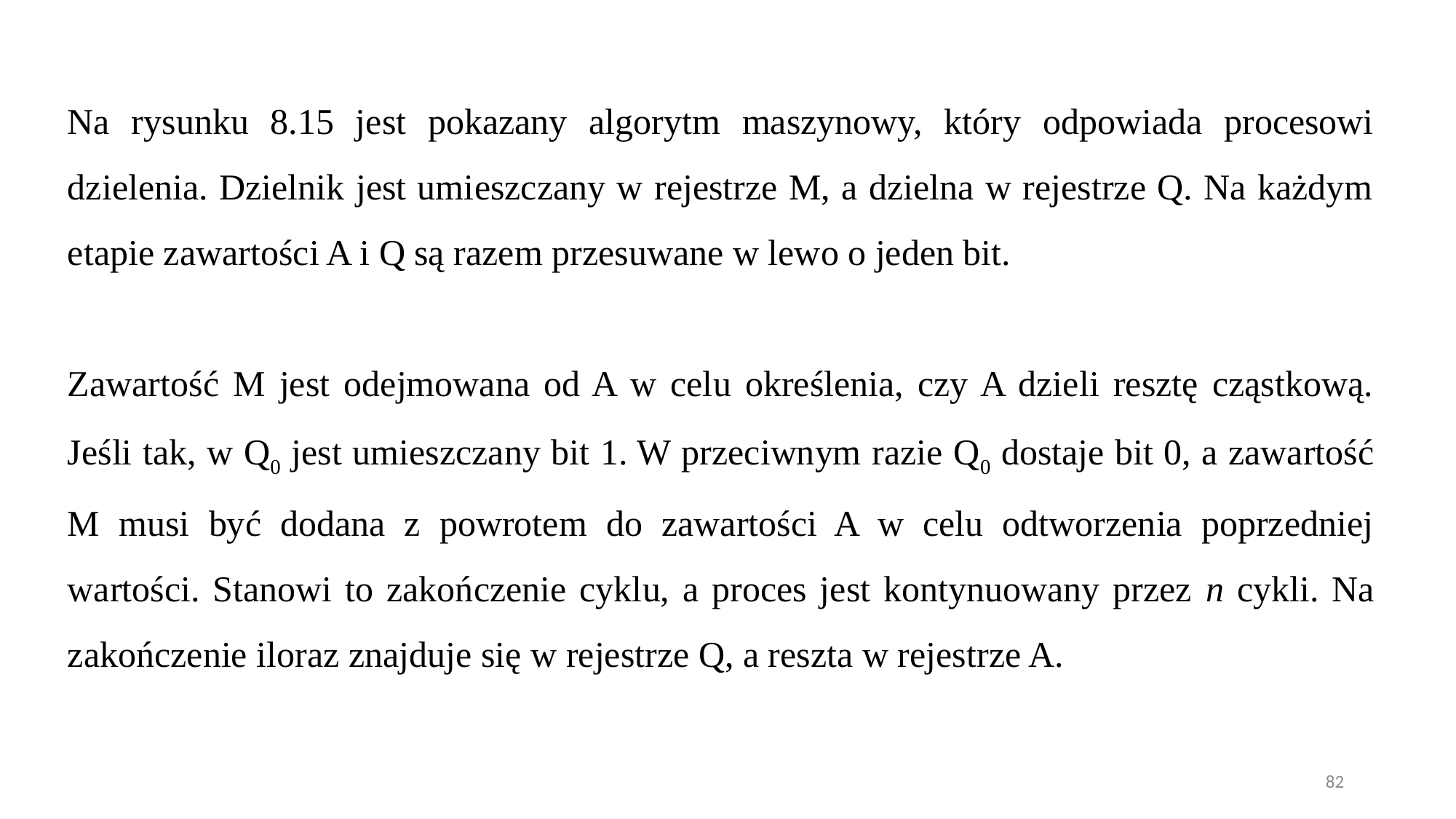

Na rysunku 8.15 jest pokazany algorytm maszynowy, który odpowiada procesowi dzielenia. Dzielnik jest umieszczany w rejestrze M, a dzielna w rejestrze Q. Na każdym etapie zawartości A i Q są razem przesuwane w lewo o jeden bit.

Zawartość M jest odejmowana od A w celu określenia, czy A dzieli resztę cząstkową. Jeśli tak, w Q0 jest umieszczany bit 1. W przeciwnym razie Q0 dostaje bit 0, a zawartość M musi być dodana z powrotem do zawartości A w celu odtworzenia poprzedniej wartości. Stanowi to zakończenie cyklu, a proces jest kontynuowany przez n cykli. Na zakończenie iloraz znajduje się w rejestrze Q, a reszta w rejestrze A.
82